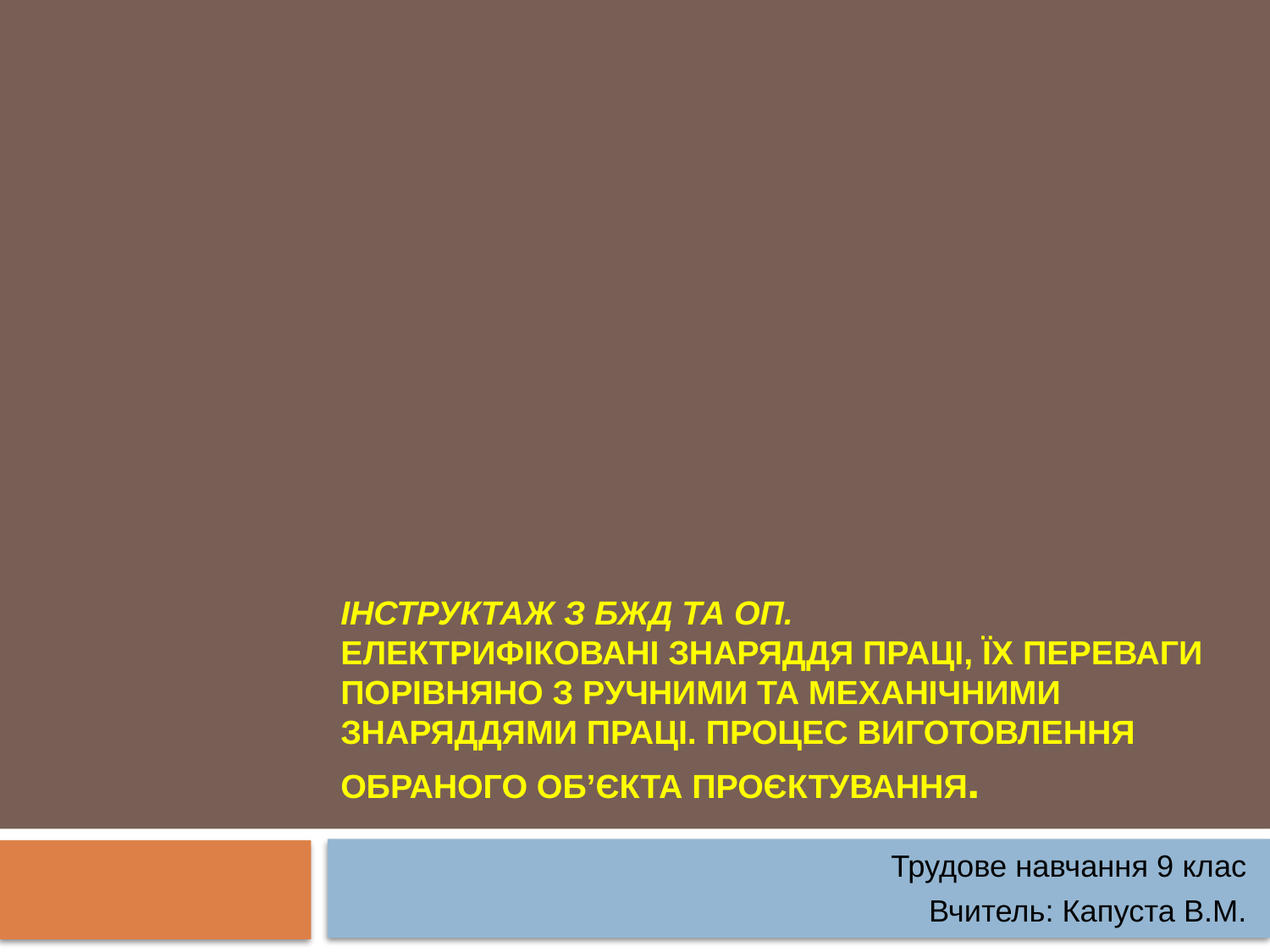

# Інструктаж з БЖД та ОП. Електрифіковані знаряддя праці, їх переваги порівняно з ручними та механічними знаряддями праці. Процес виготовлення обраного об’єкта проєктування.
Трудове навчання 9 клас
Вчитель: Капуста В.М.